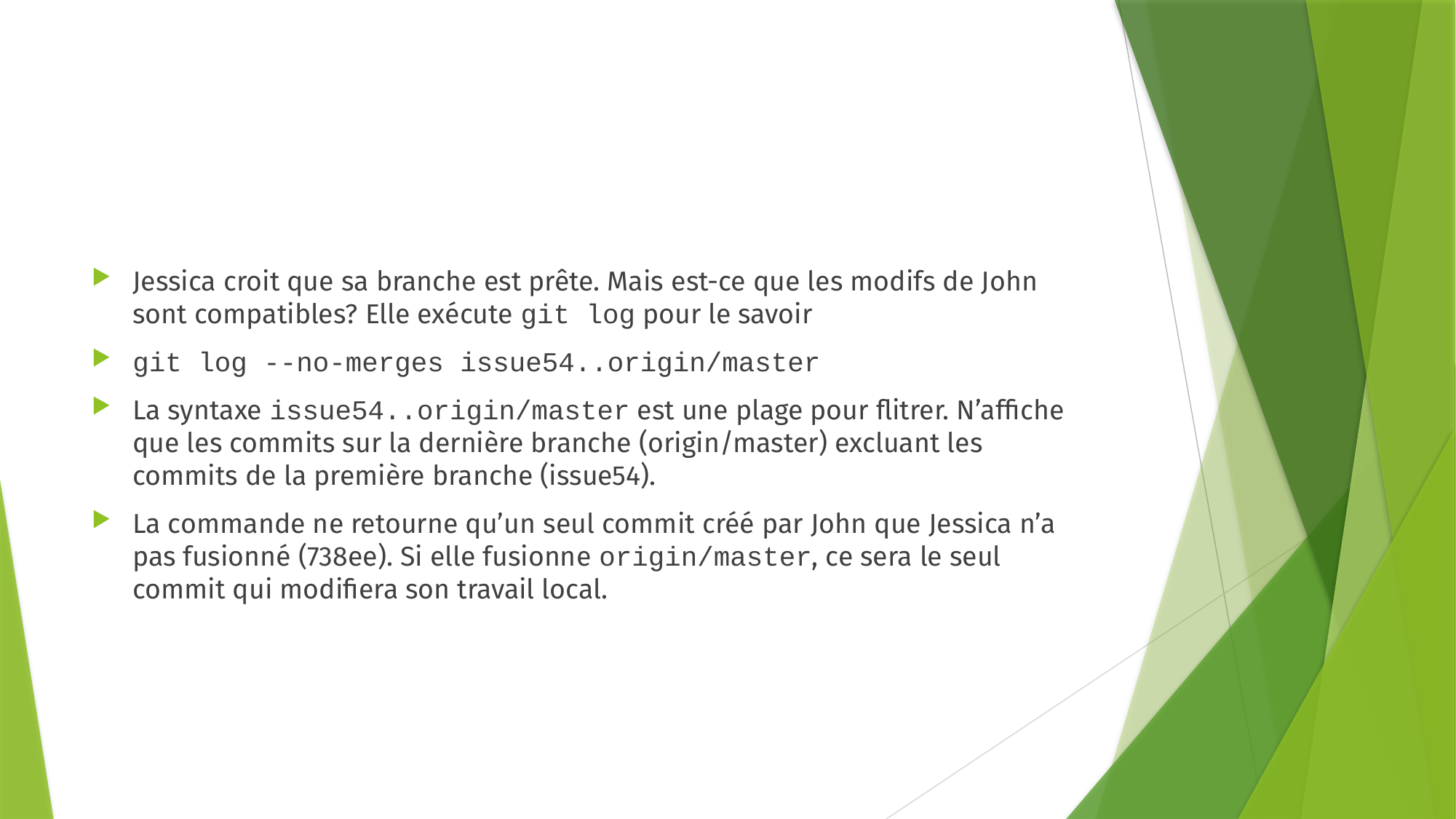

#
Jessica croit que sa branche est prête. Mais est-ce que les modifs de John sont compatibles? Elle exécute git log pour le savoir
git log --no-merges issue54..origin/master
La syntaxe issue54..origin/master est une plage pour flitrer. N’affiche que les commits sur la dernière branche (origin/master) excluant les commits de la première branche (issue54).
La commande ne retourne qu’un seul commit créé par John que Jessica n’a pas fusionné (738ee). Si elle fusionne origin/master, ce sera le seul commit qui modifiera son travail local.